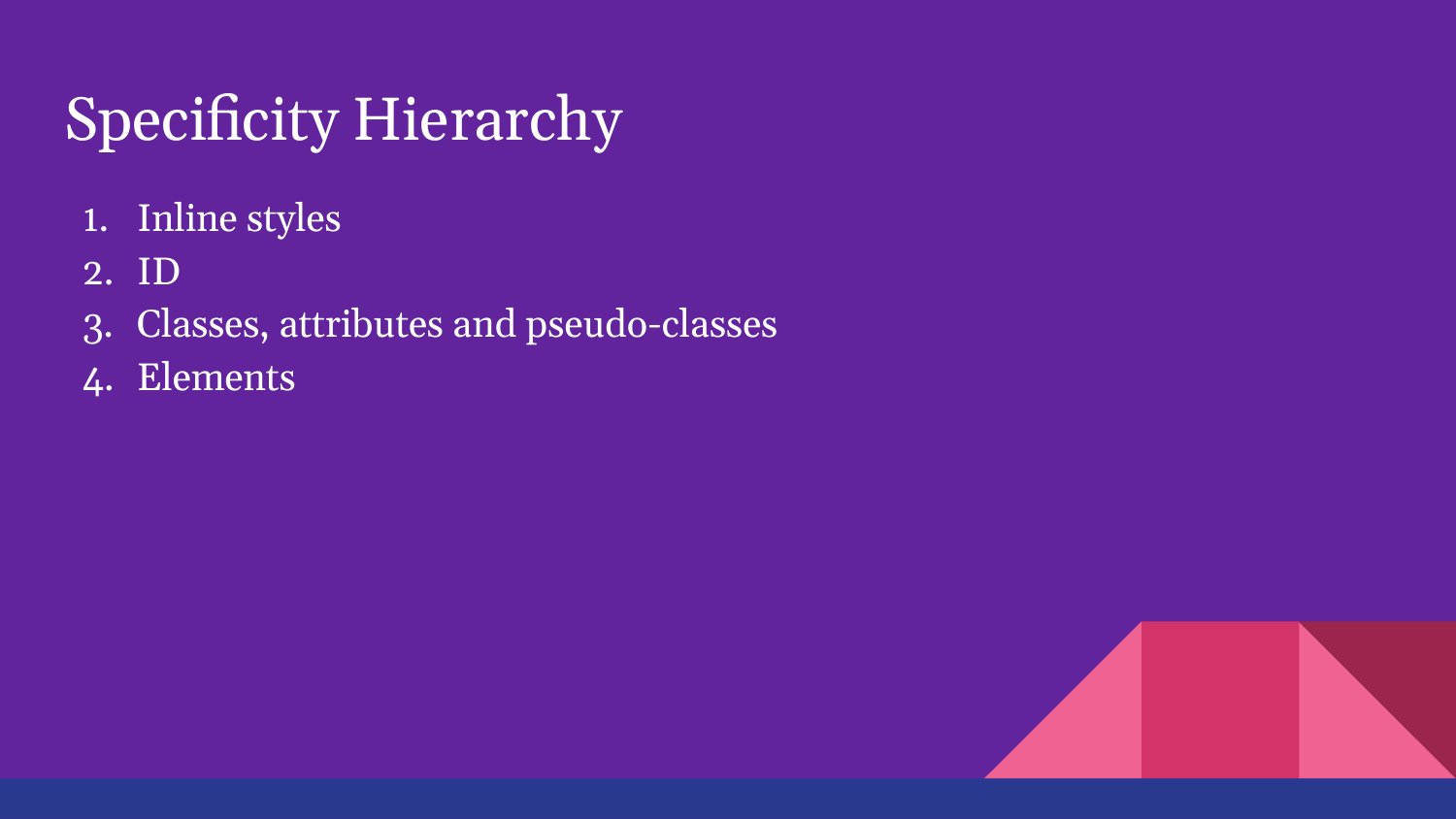

# Specificity Hierarchy
Inline styles
ID
Classes, attributes and pseudo-classes
Elements